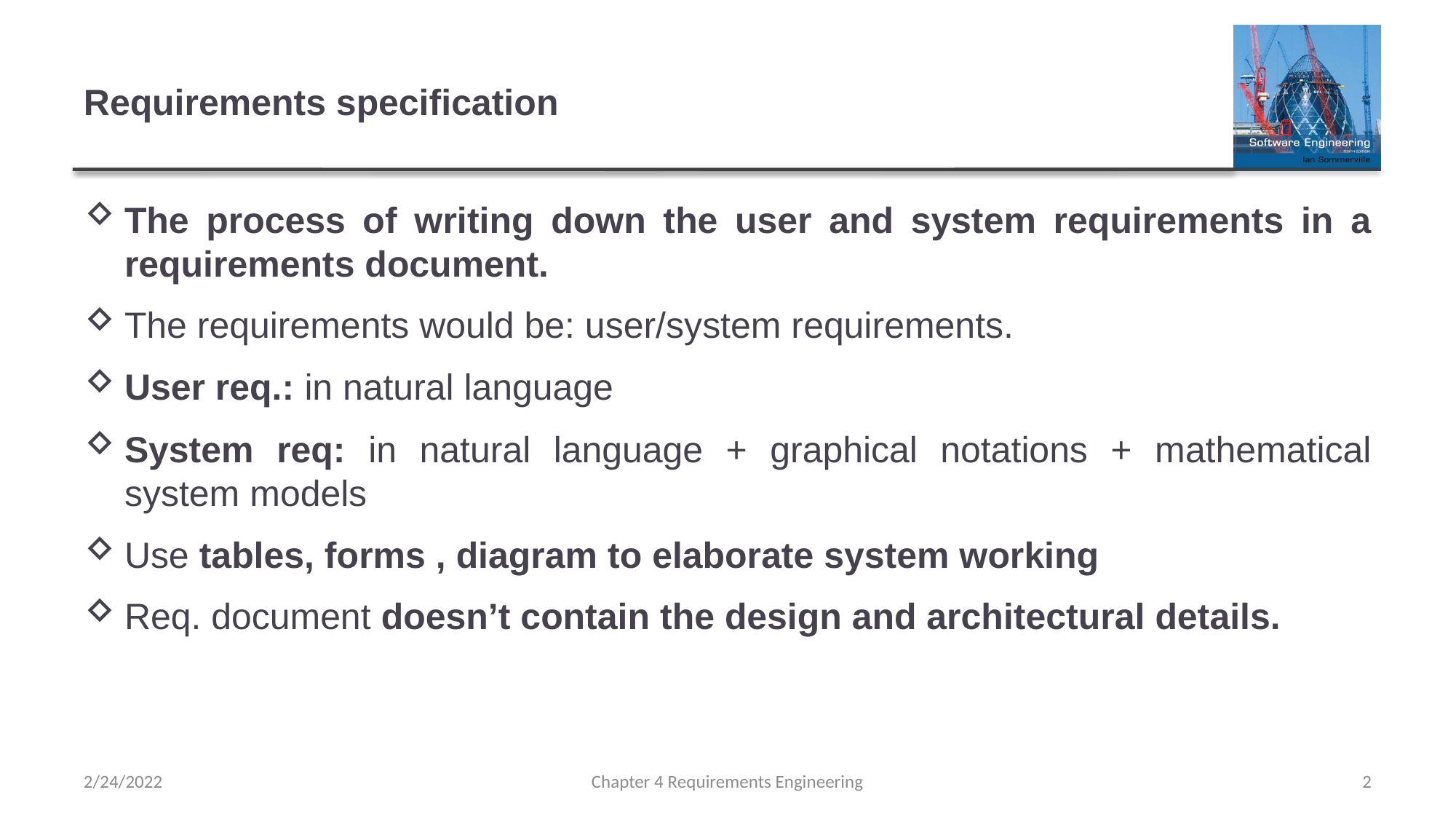

# Requirements specification
The process of writing down the user and system requirements in a requirements document.
The requirements would be: user/system requirements.
User req.: in natural language
System req: in natural language + graphical notations + mathematical system models
Use tables, forms , diagram to elaborate system working
Req. document doesn’t contain the design and architectural details.

2/24/2022
Chapter 4 Requirements Engineering
2